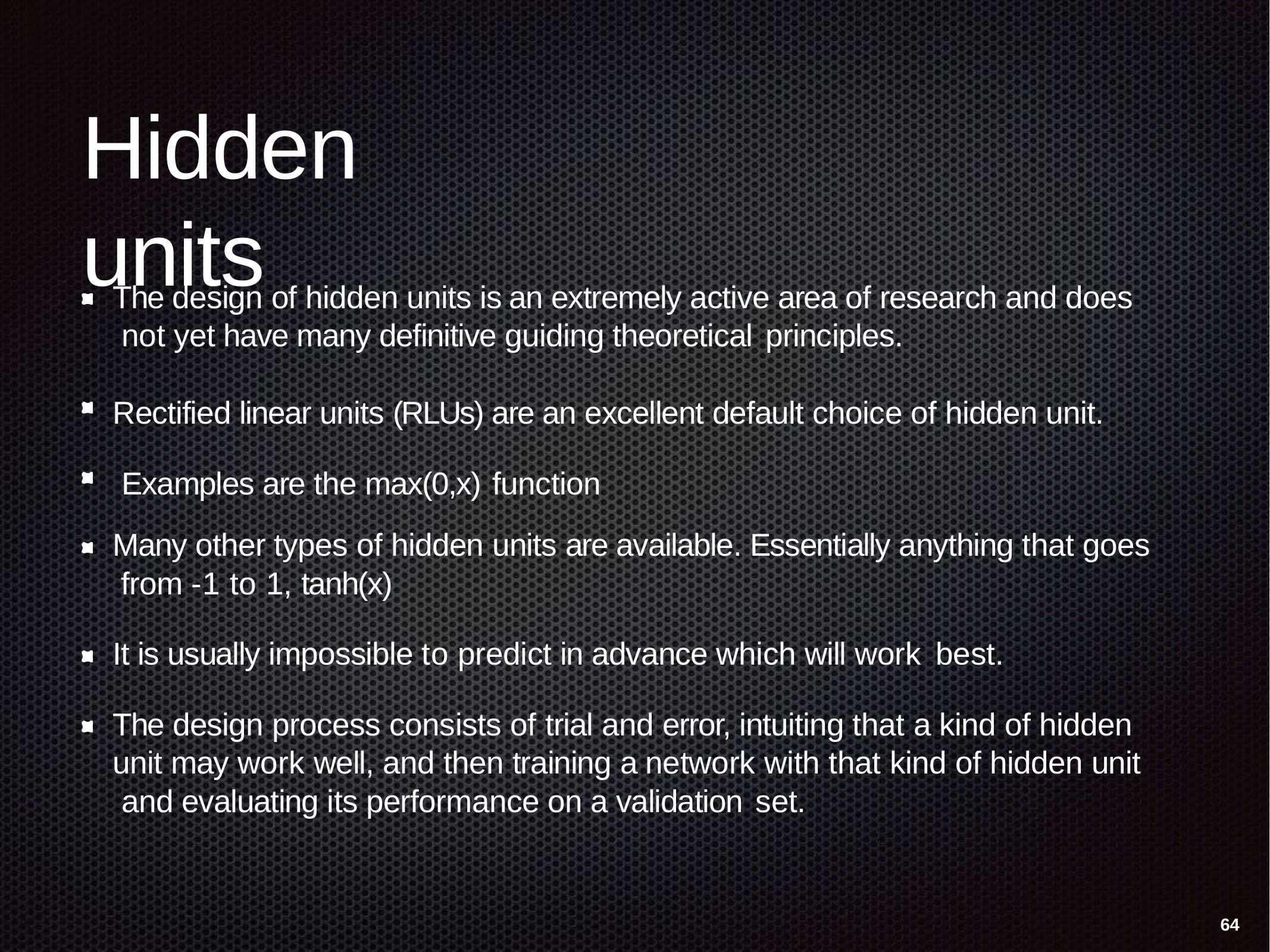

# Hidden units
The design of hidden units is an extremely active area of research and does  not yet have many definitive guiding theoretical principles.
Rectified linear units (RLUs) are an excellent default choice of hidden unit.  Examples are the max(0,x) function
Many other types of hidden units are available. Essentially anything that goes  from -1 to 1, tanh(x)
It is usually impossible to predict in advance which will work best.
The design process consists of trial and error, intuiting that a kind of hidden  unit may work well, and then training a network with that kind of hidden unit  and evaluating its performance on a validation set.

64